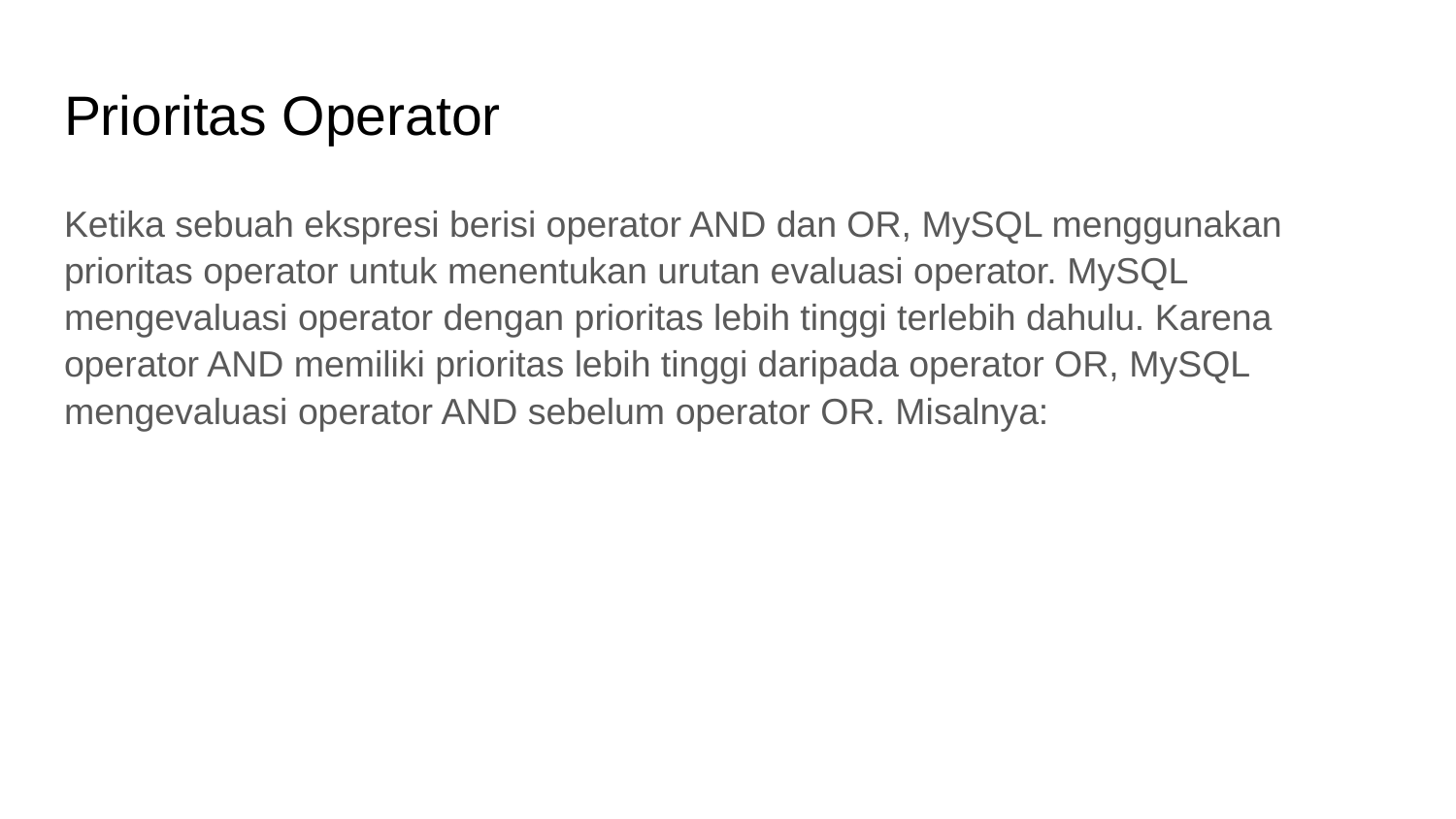

# Prioritas Operator
Ketika sebuah ekspresi berisi operator AND dan OR, MySQL menggunakan prioritas operator untuk menentukan urutan evaluasi operator. MySQL mengevaluasi operator dengan prioritas lebih tinggi terlebih dahulu. Karena operator AND memiliki prioritas lebih tinggi daripada operator OR, MySQL mengevaluasi operator AND sebelum operator OR. Misalnya: